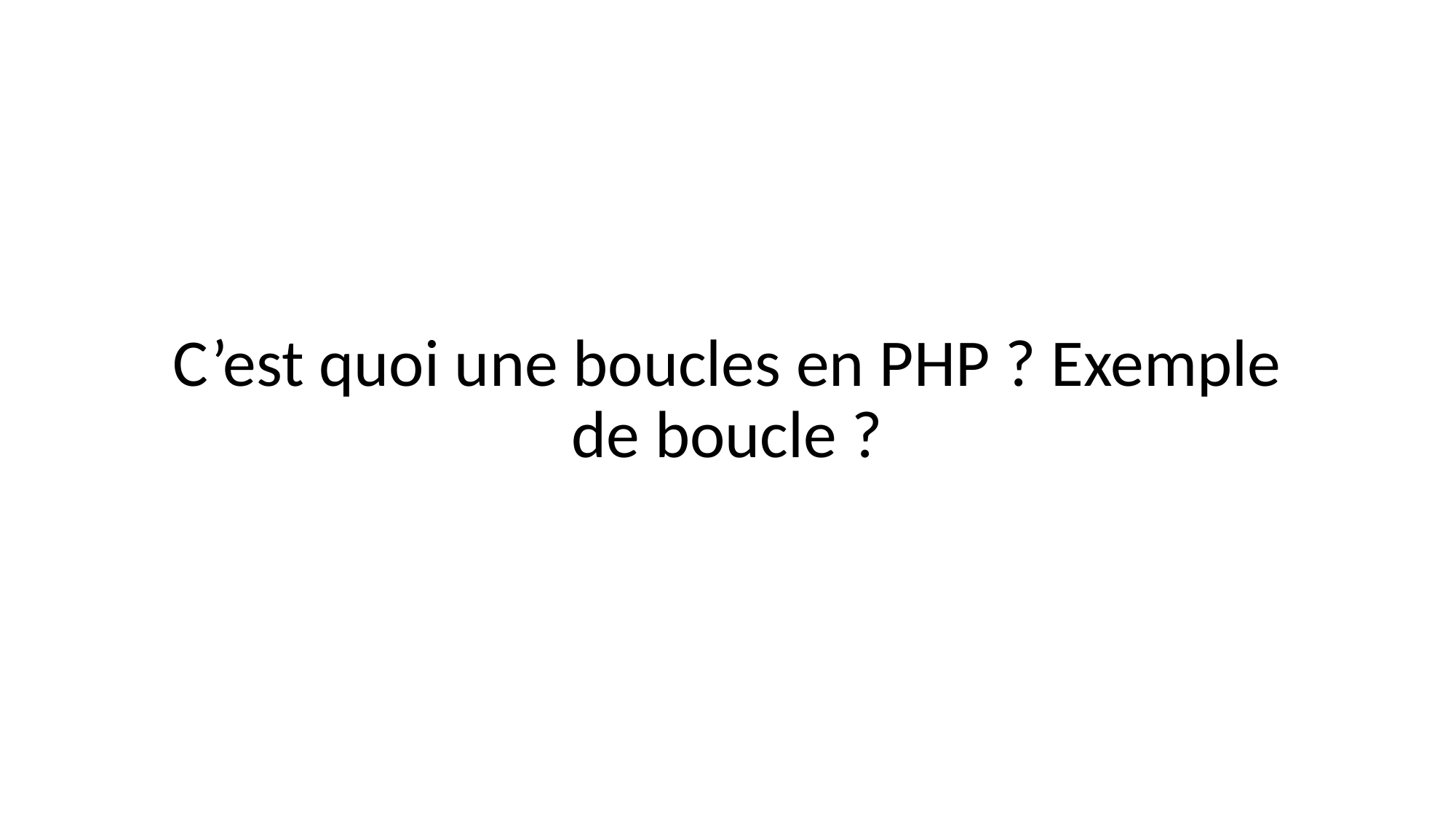

# C’est quoi une boucles en PHP ? Exemple de boucle ?